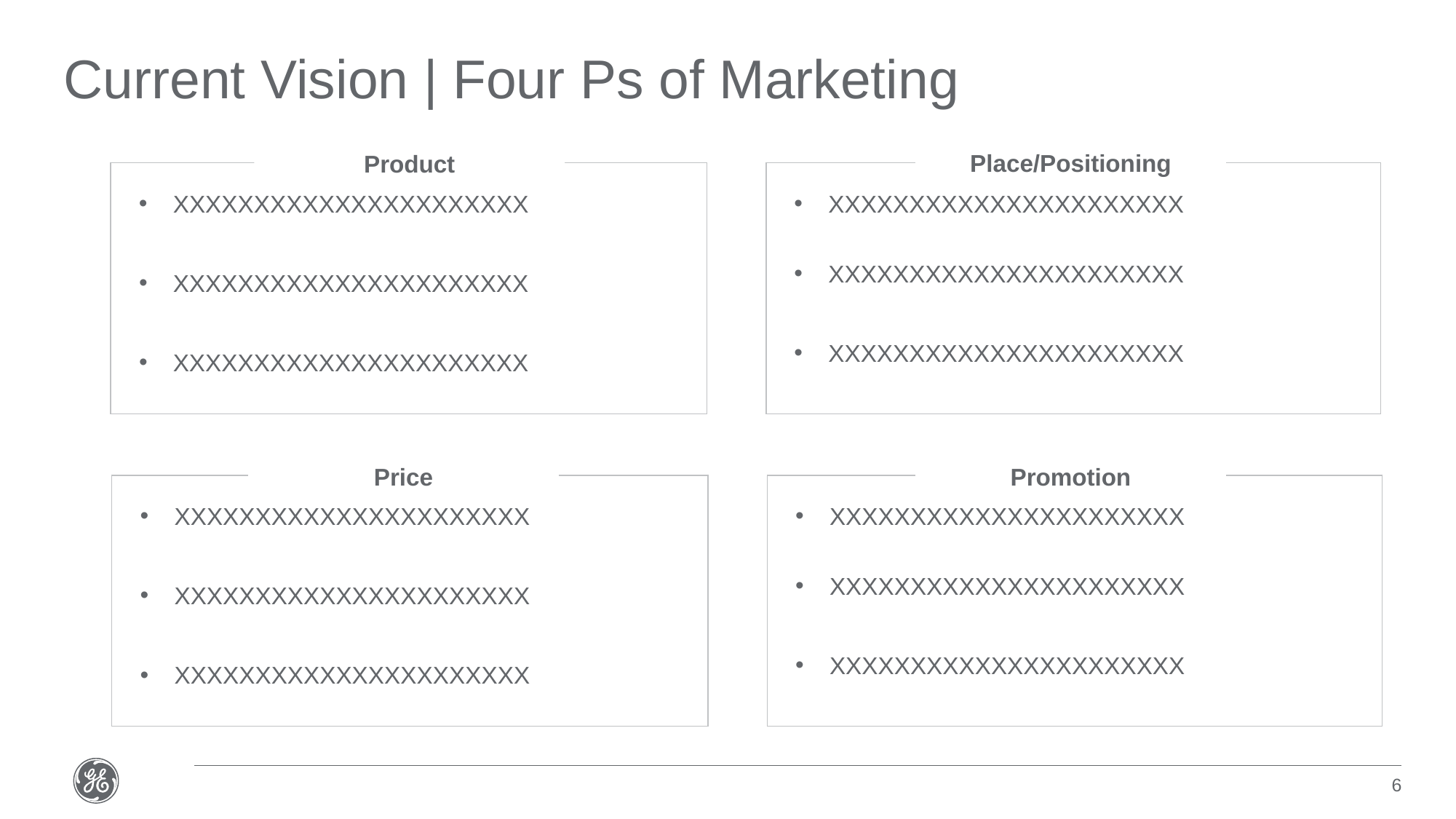

# Current Vision | Four Ps of Marketing
Place/Positioning
Product

XXXXXXXXXXXXXXXXXXXXXX
XXXXXXXXXXXXXXXXXXXXXX

XXXXXXXXXXXXXXXXXXXXXX
XXXXXXXXXXXXXXXXXXXXXX
XXXXXXXXXXXXXXXXXXXXXX
XXXXXXXXXXXXXXXXXXXXXX
Price
Promotion

XXXXXXXXXXXXXXXXXXXXXX
XXXXXXXXXXXXXXXXXXXXXX

XXXXXXXXXXXXXXXXXXXXXX
XXXXXXXXXXXXXXXXXXXXXX
XXXXXXXXXXXXXXXXXXXXXX
XXXXXXXXXXXXXXXXXXXXXX
6